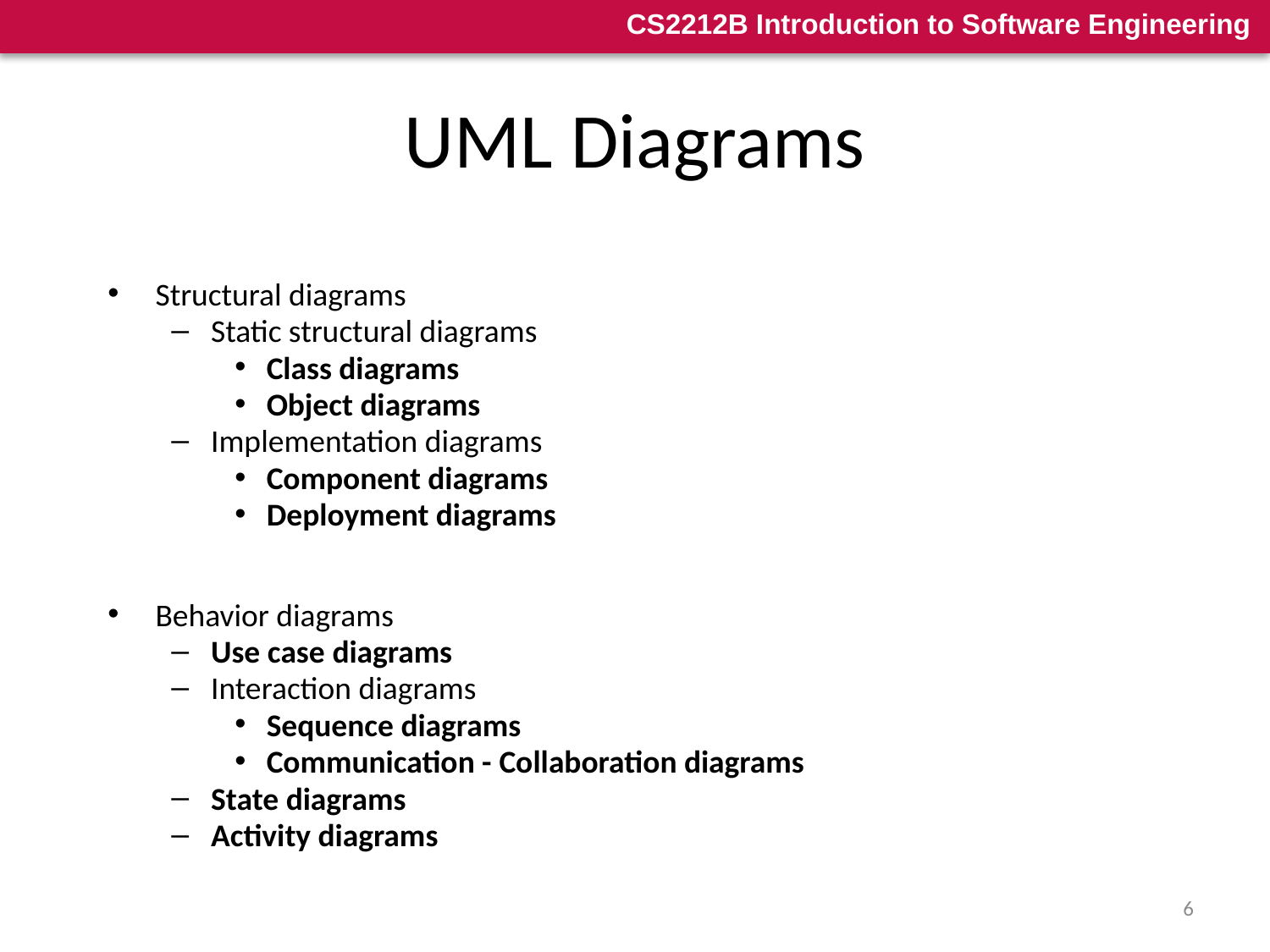

# UML Diagrams
Structural diagrams
Static structural diagrams
Class diagrams
Object diagrams
Implementation diagrams
Component diagrams
Deployment diagrams

Behavior diagrams
Use case diagrams
Interaction diagrams
Sequence diagrams
Communication - Collaboration diagrams
State diagrams
Activity diagrams

6